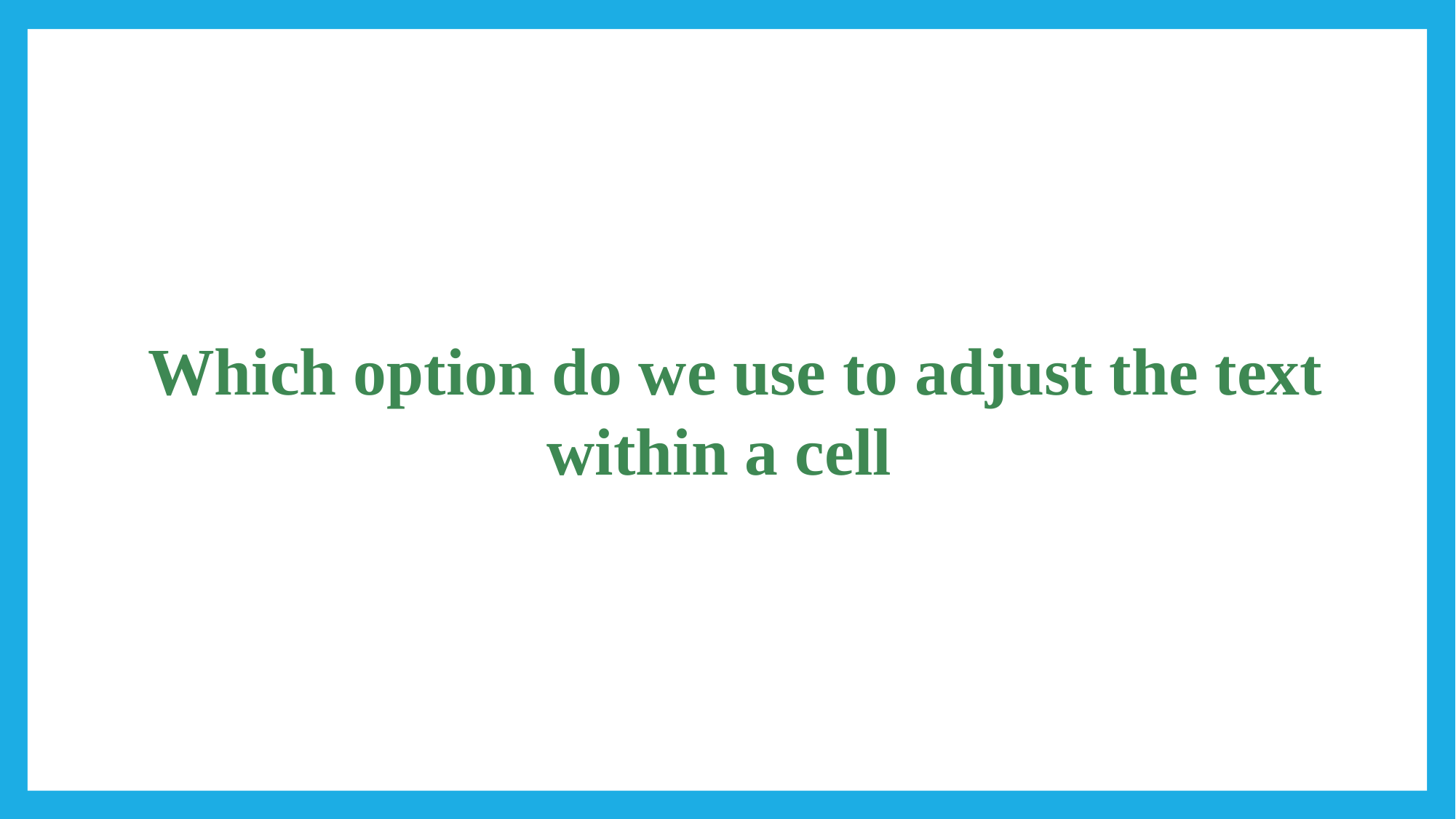

#
 Which option do we use to adjust the text within a cell